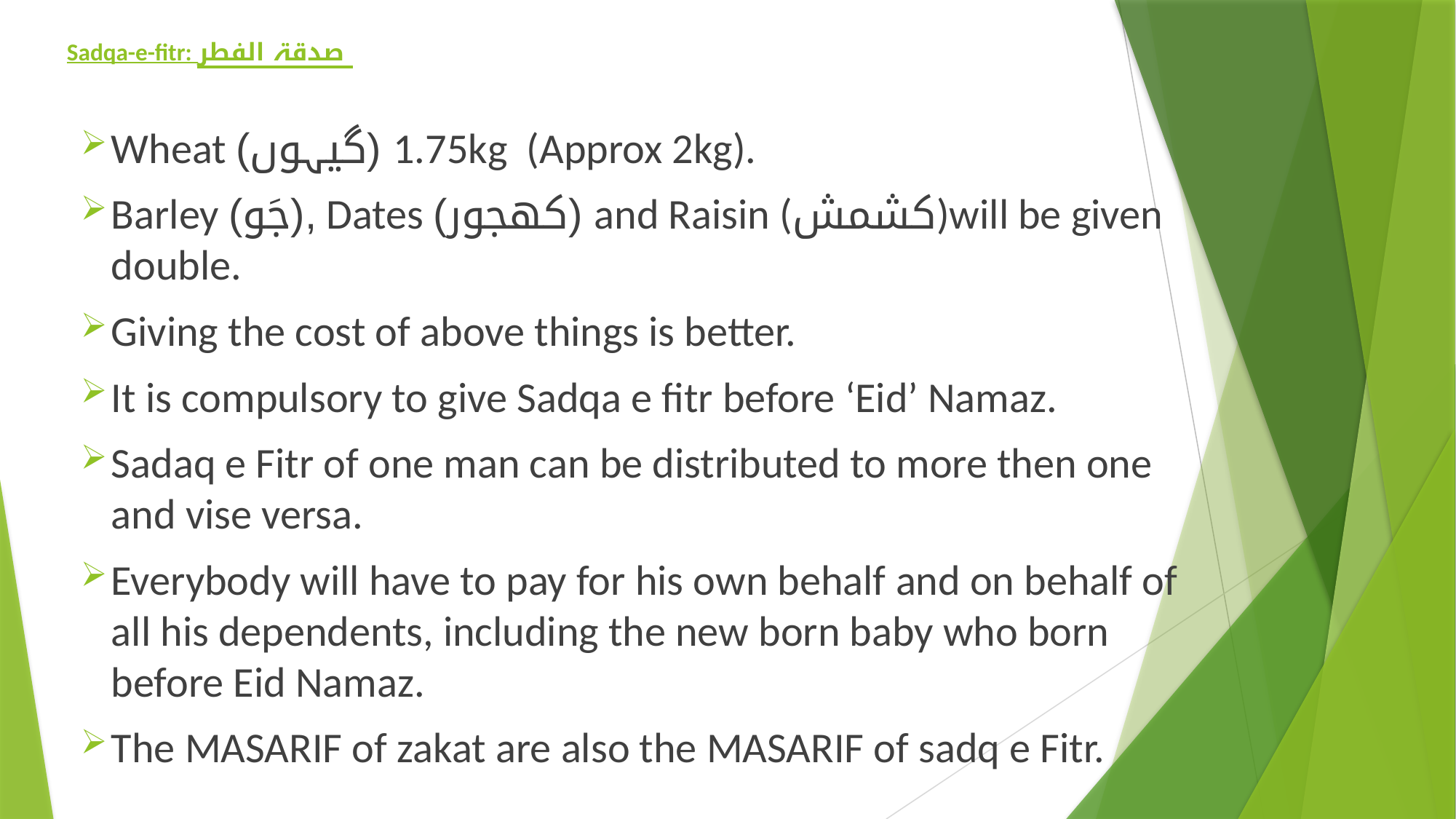

# Sadqa-e-fitr: صدقۃ الفطر
Wheat (گیہوں) 1.75kg  (Approx 2kg).
Barley (جَو), Dates (کھجور) and Raisin (کشمش)will be given double.
Giving the cost of above things is better.
It is compulsory to give Sadqa e fitr before ‘Eid’ Namaz.
Sadaq e Fitr of one man can be distributed to more then one  and vise versa.
Everybody will have to pay for his own behalf and on behalf of all his dependents, including the new born baby who born before Eid Namaz.
The MASARIF of zakat are also the MASARIF of sadq e Fitr.